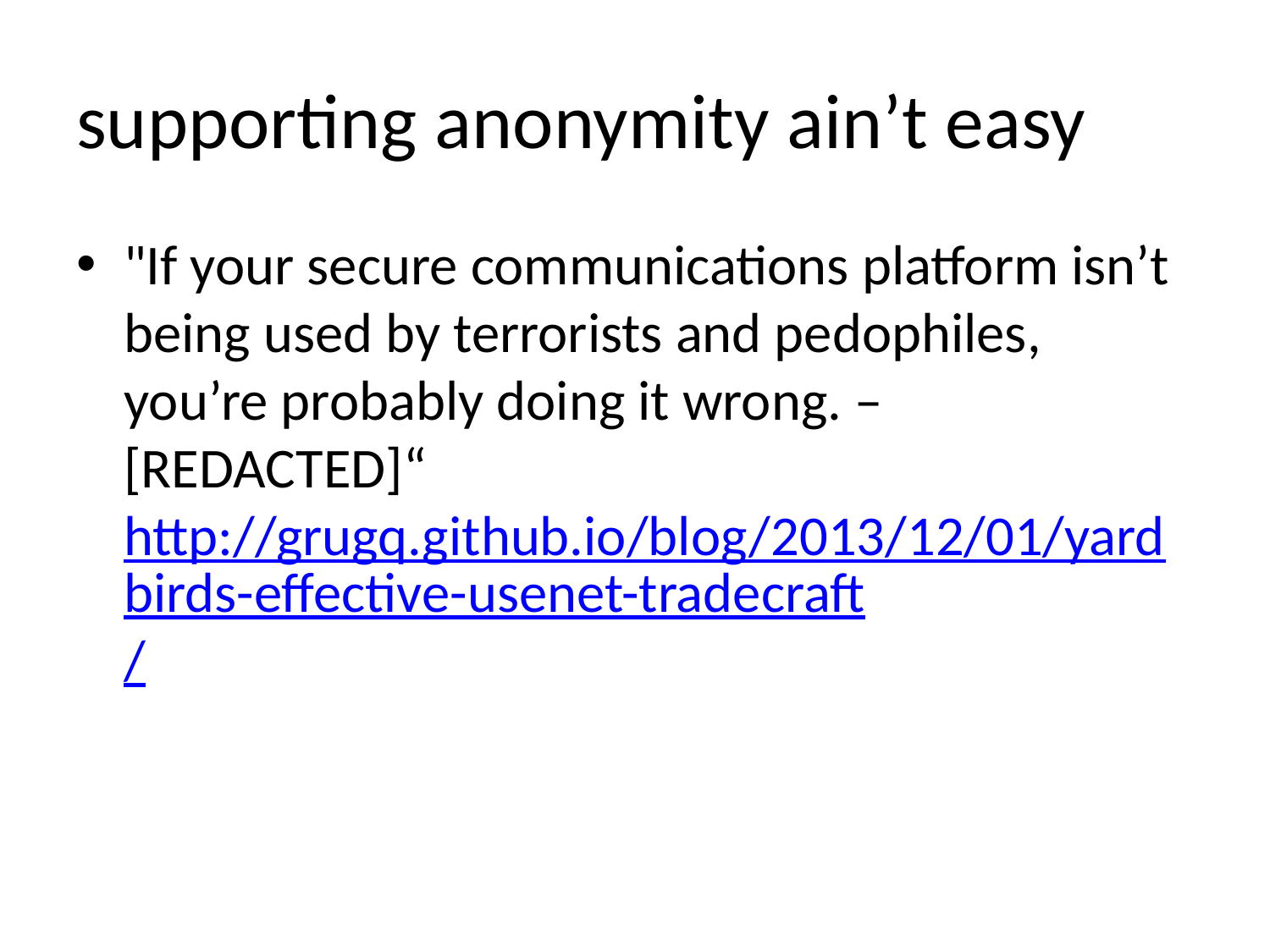

# supporting anonymity ain’t easy
"If your secure communications platform isn’t being used by terrorists and pedophiles, you’re probably doing it wrong. – [REDACTED]“
http://grugq.github.io/blog/2013/12/01/yardbirds-effective-usenet-tradecraft/